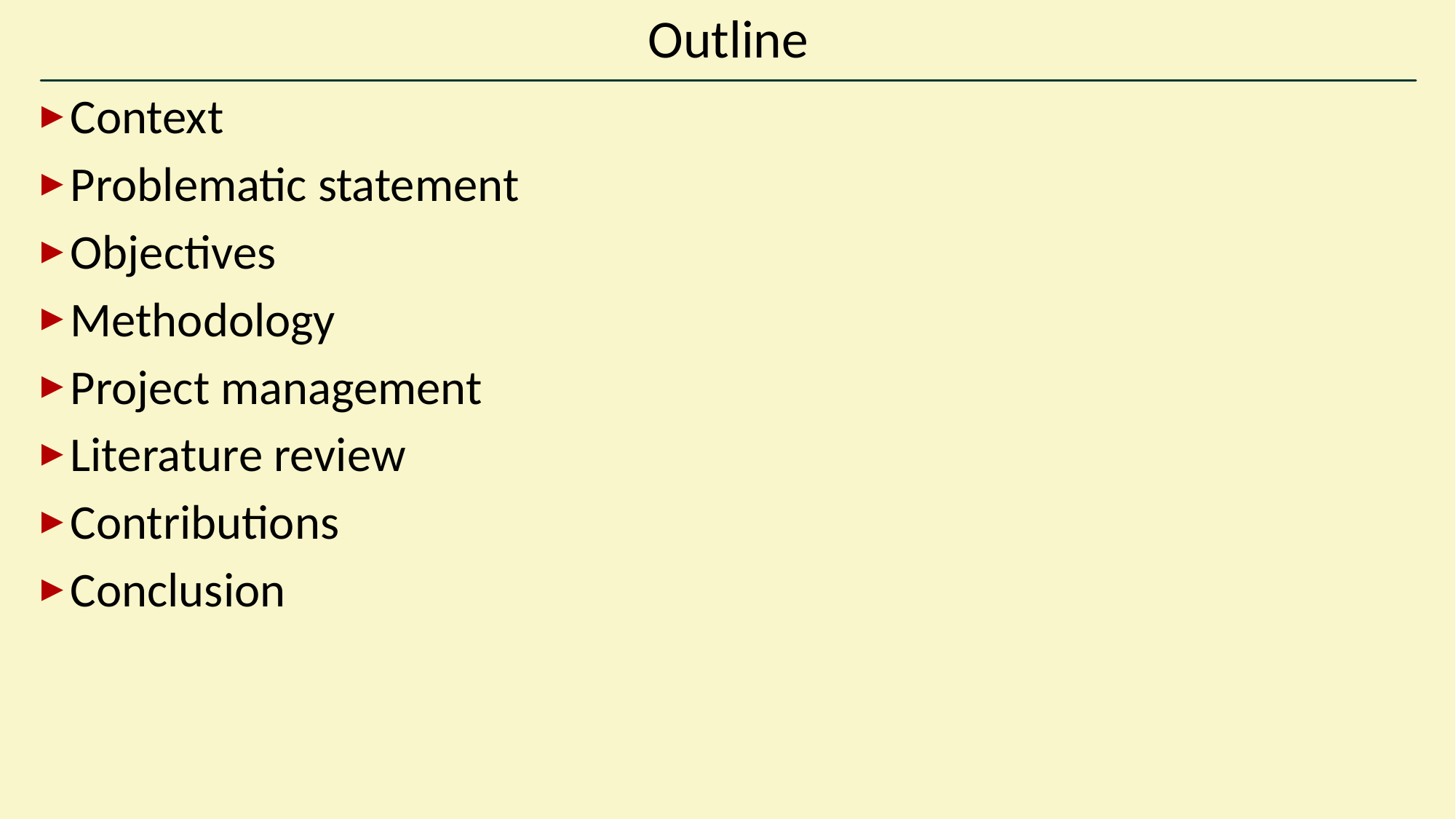

# Outline
Context​
Problematic statement​
Objectives ​
Methodology​
Project management​
Literature review​
Contributions
Conclusion